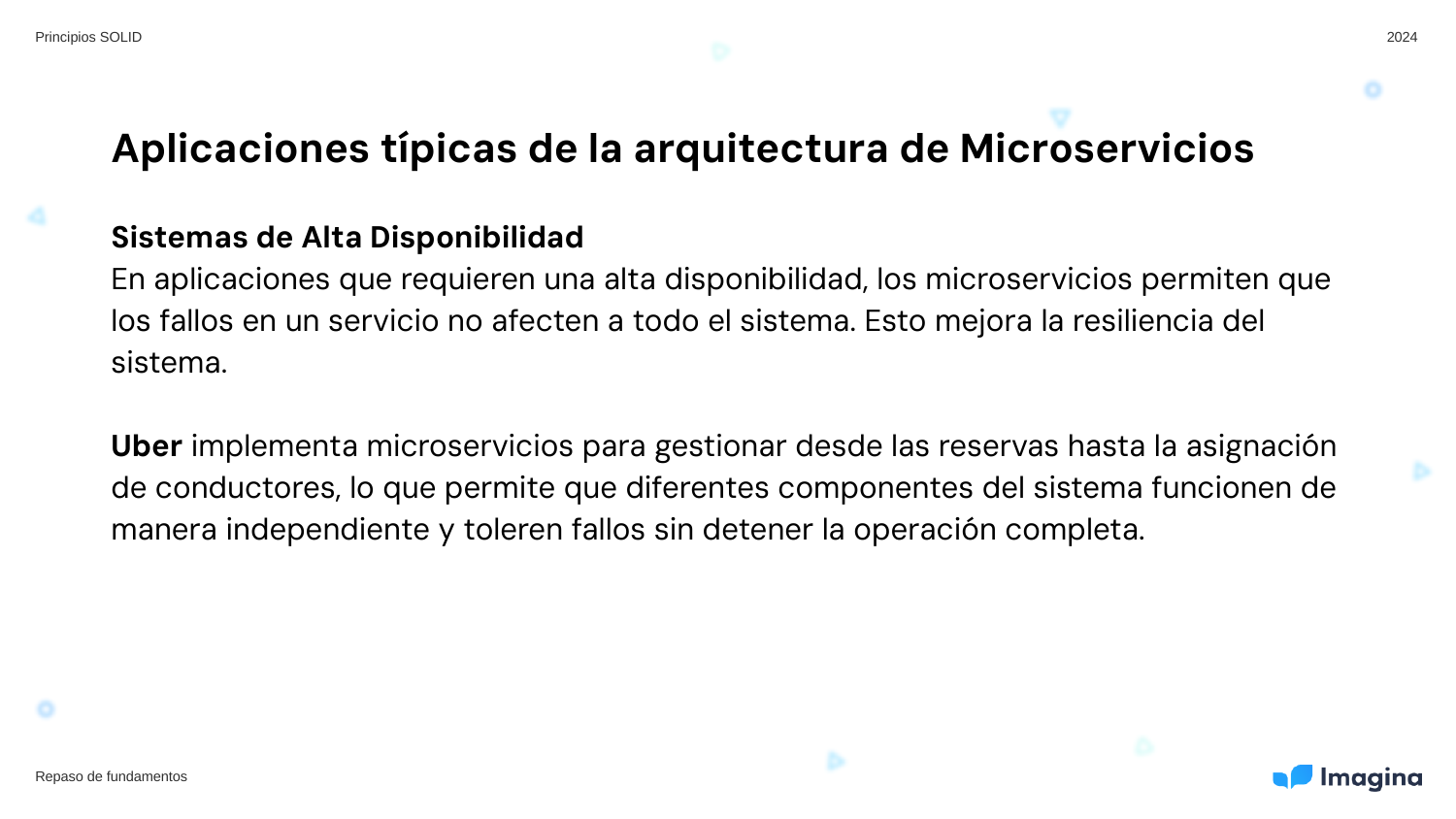

Principios SOLID
2024
Aplicaciones típicas de la arquitectura de Microservicios
Sistemas de Alta Disponibilidad
En aplicaciones que requieren una alta disponibilidad, los microservicios permiten que los fallos en un servicio no afecten a todo el sistema. Esto mejora la resiliencia del sistema.

Uber implementa microservicios para gestionar desde las reservas hasta la asignación de conductores, lo que permite que diferentes componentes del sistema funcionen de manera independiente y toleren fallos sin detener la operación completa.
Repaso de fundamentos